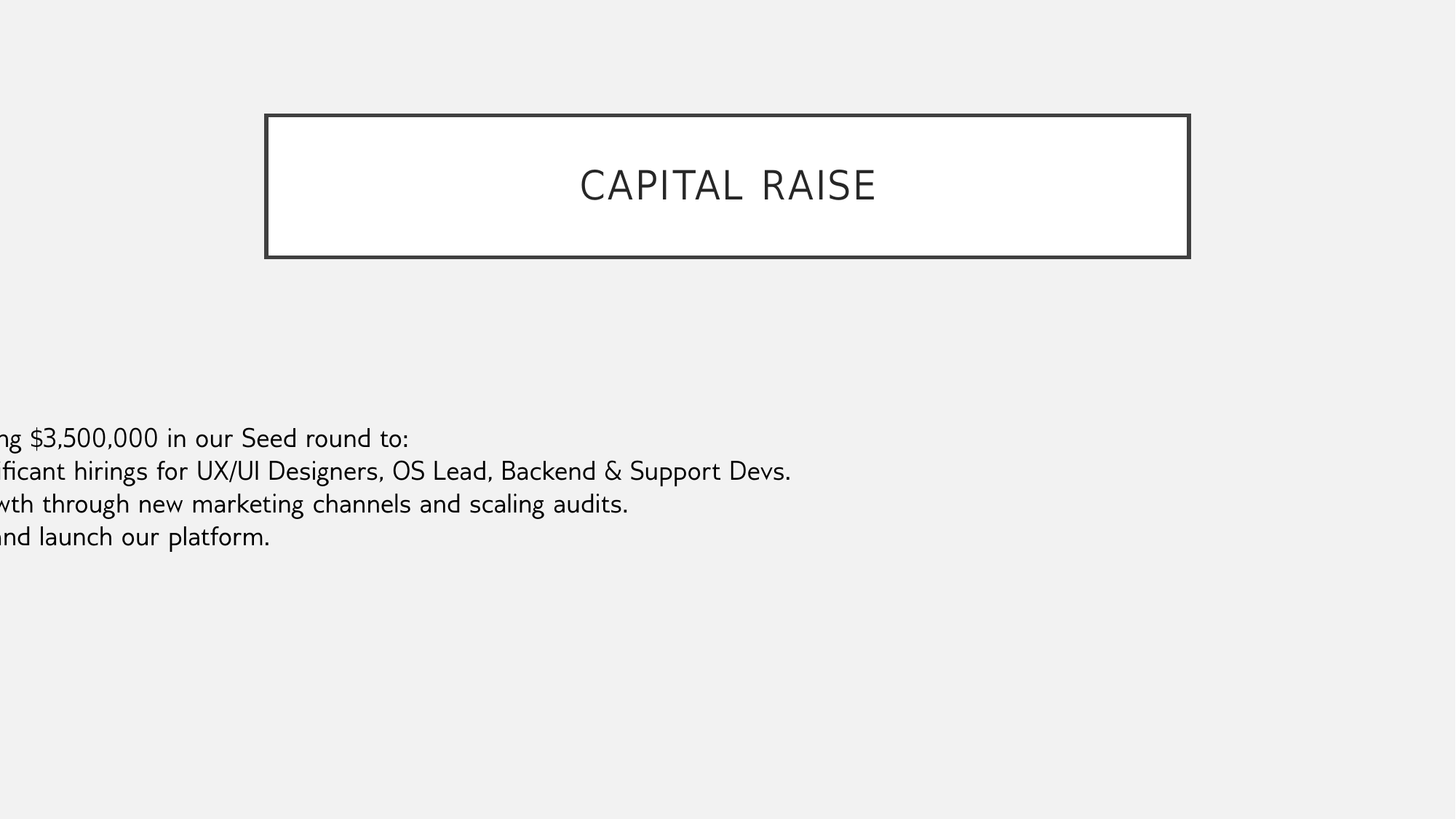

# Capital Raise

We are raising $3,500,000 in our Seed round to:
1. Make significant hirings for UX/UI Designers, OS Lead, Backend & Support Devs.
2. Drive growth through new marketing channels and scaling audits.
3. Develop and launch our platform.